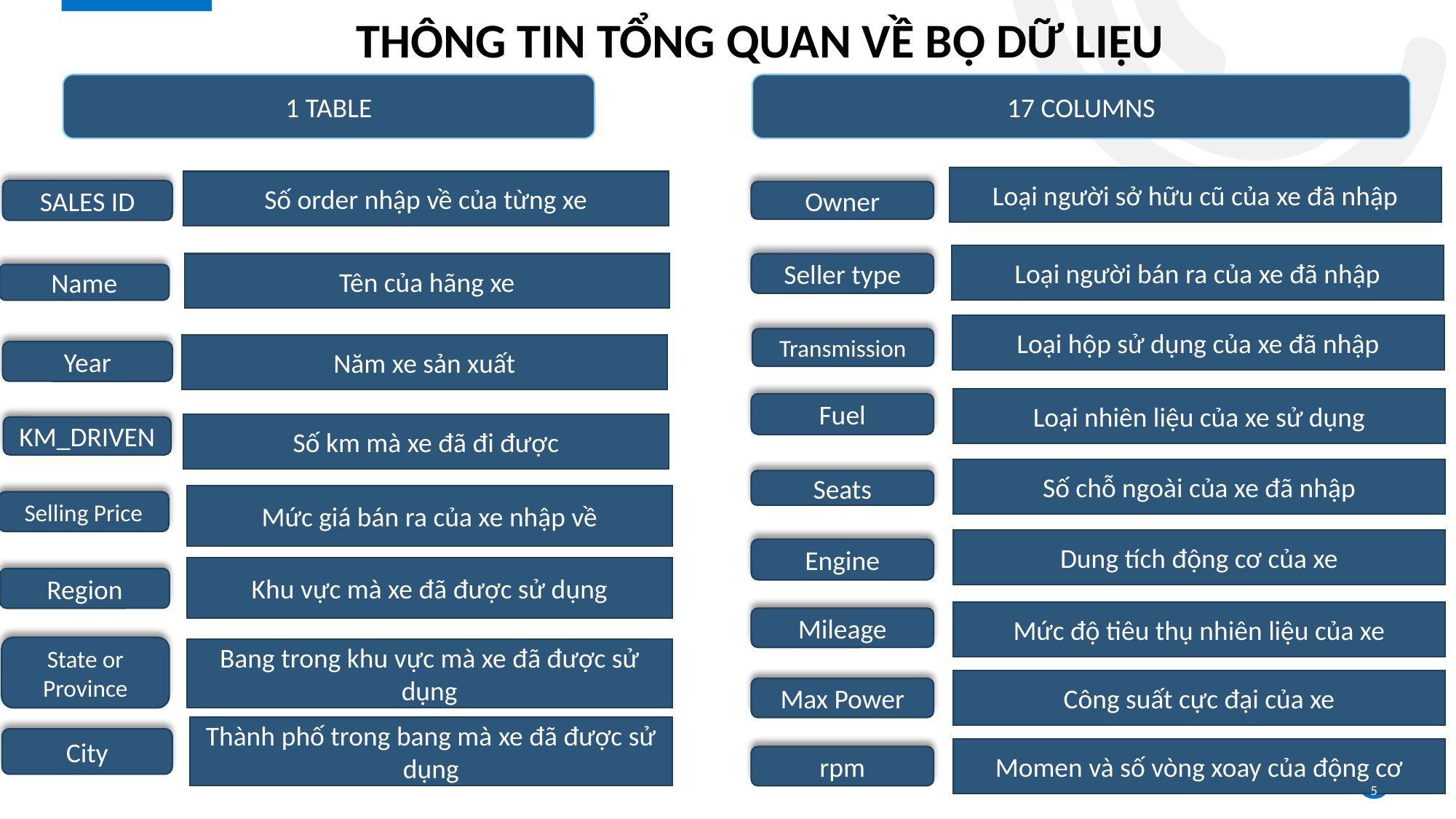

# THÔNG TIN Tổng Quan Về Bộ Dữ Liệu
1 TABLE
17 COLUMNS
Loại người sở hữu cũ của xe đã nhập
Số order nhập về của từng xe
SALES ID
Owner
Loại người bán ra của xe đã nhập
Tên của hãng xe
Seller type
Name
Loại hộp sử dụng của xe đã nhập
Transmission
Năm xe sản xuất
Year
Loại nhiên liệu của xe sử dụng
Fuel
Số km mà xe đã đi được
KM_DRIVEN
Số chỗ ngoài của xe đã nhập
Seats
Mức giá bán ra của xe nhập về
Selling Price
Dung tích động cơ của xe
Engine
Khu vực mà xe đã được sử dụng
Region
Mức độ tiêu thụ nhiên liệu của xe
Mileage
State or Province
Bang trong khu vực mà xe đã được sử dụng
Công suất cực đại của xe
Max Power
Thành phố trong bang mà xe đã được sử dụng
City
Momen và số vòng xoay của động cơ
rpm
5